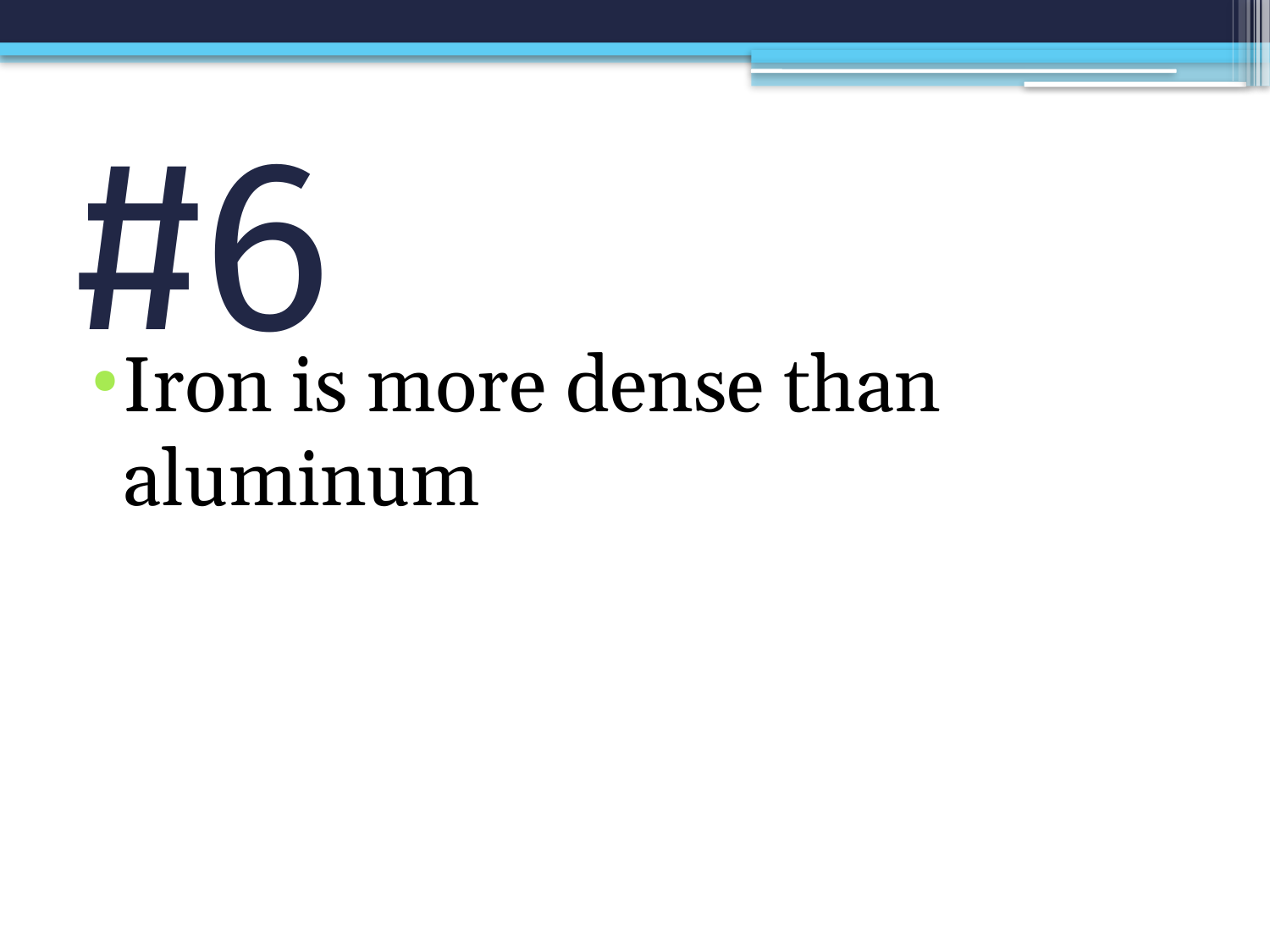

# #6
Iron is more dense than aluminum